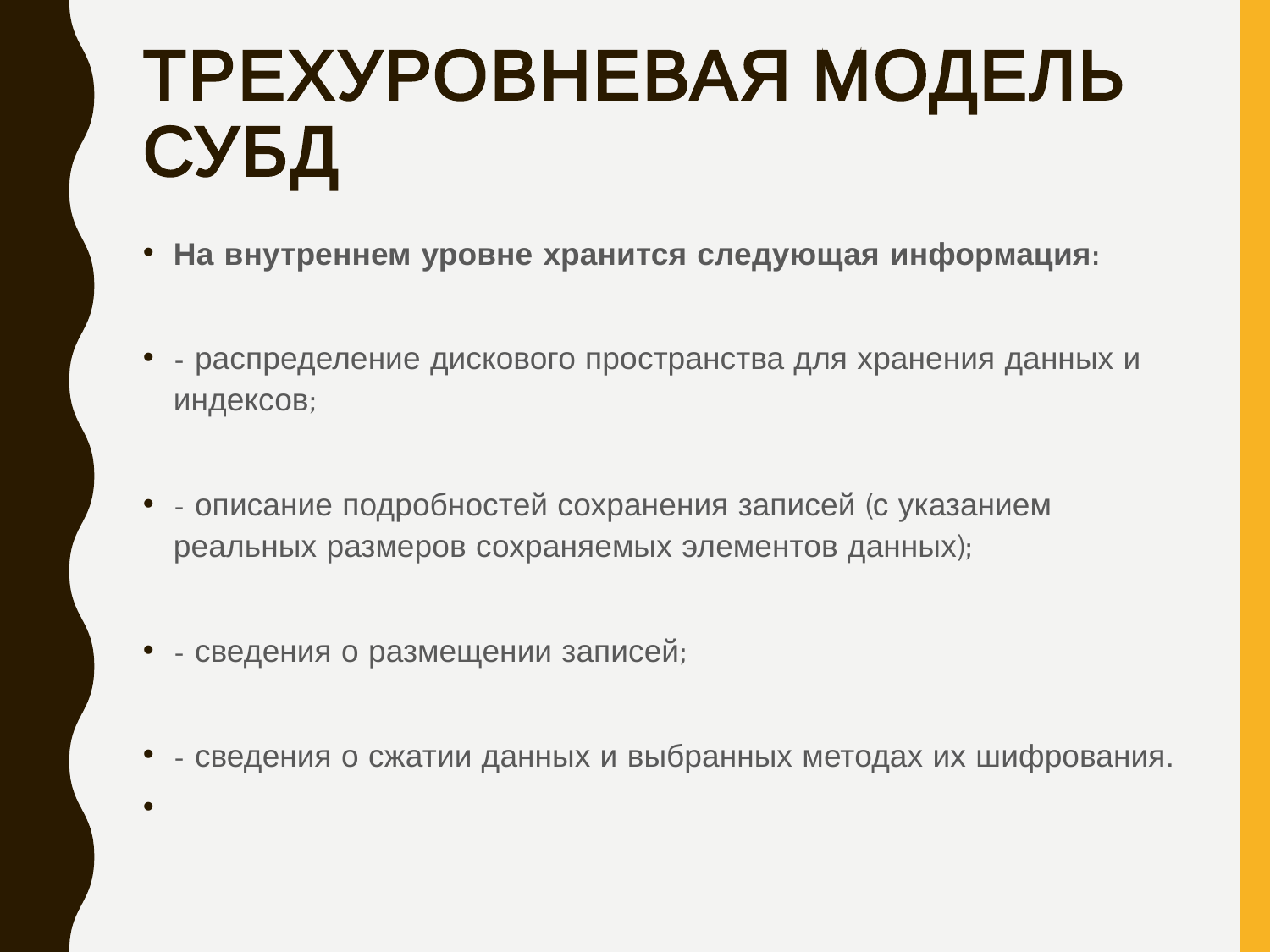

# Трехуровневая модель СУБД
На внутреннем уровне хранится следующая информация:

- распределение дискового пространства для хранения данных и индексов;

- описание подробностей сохранения записей (с указанием реальных размеров сохраняемых элементов данных);

- сведения о размещении записей;

- сведения о сжатии данных и выбранных методах их шифрования.